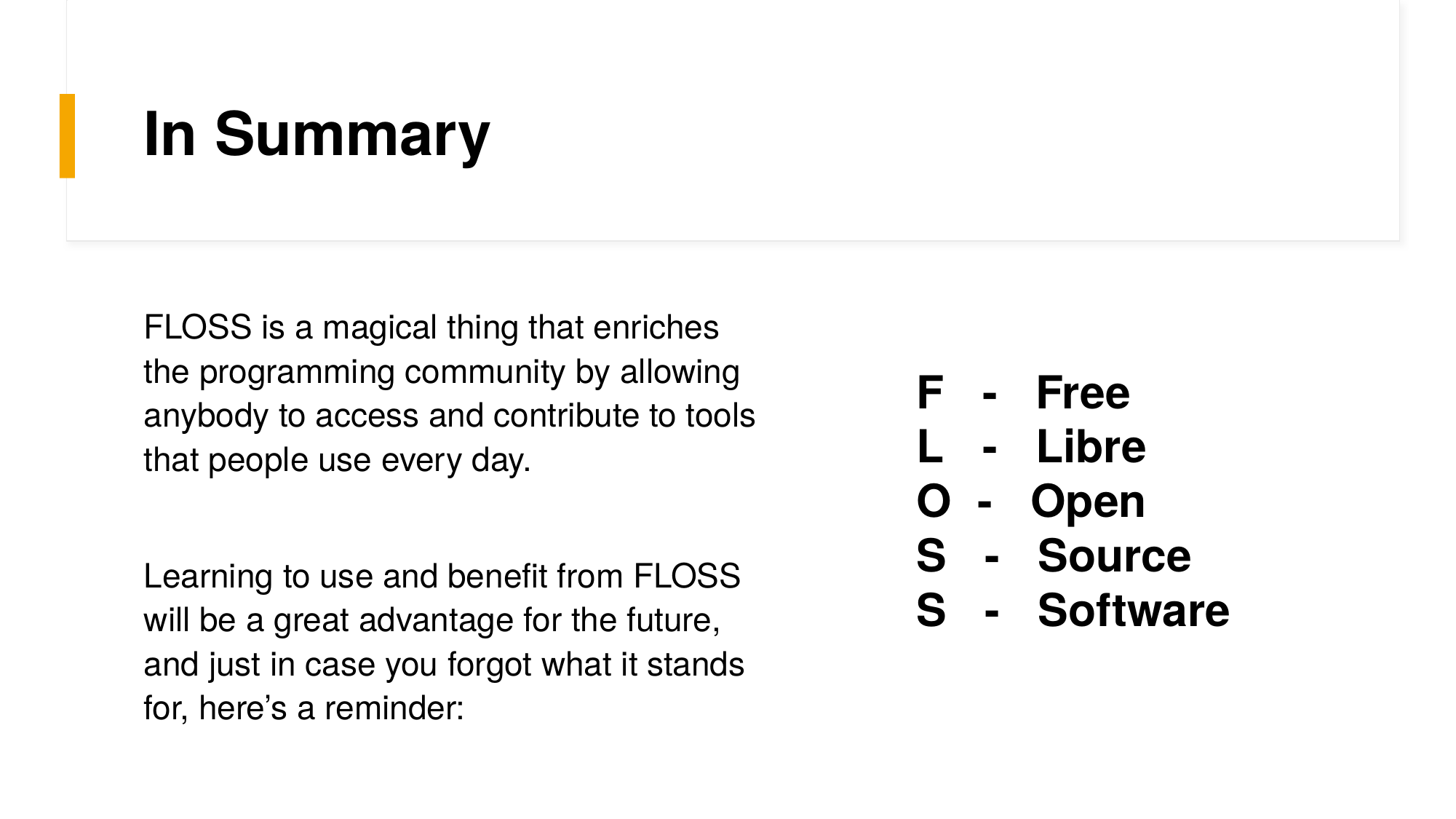

# In Summary
FLOSS is a magical thing that enriches the programming community by allowing anybody to access and contribute to tools that people use every day.

Learning to use and benefit from FLOSS will be a great advantage for the future, and just in case you forgot what it stands for, here’s a reminder:
F   -   Free
L   -   Libre
O  -   Open
S   -   Source
S   -   Software